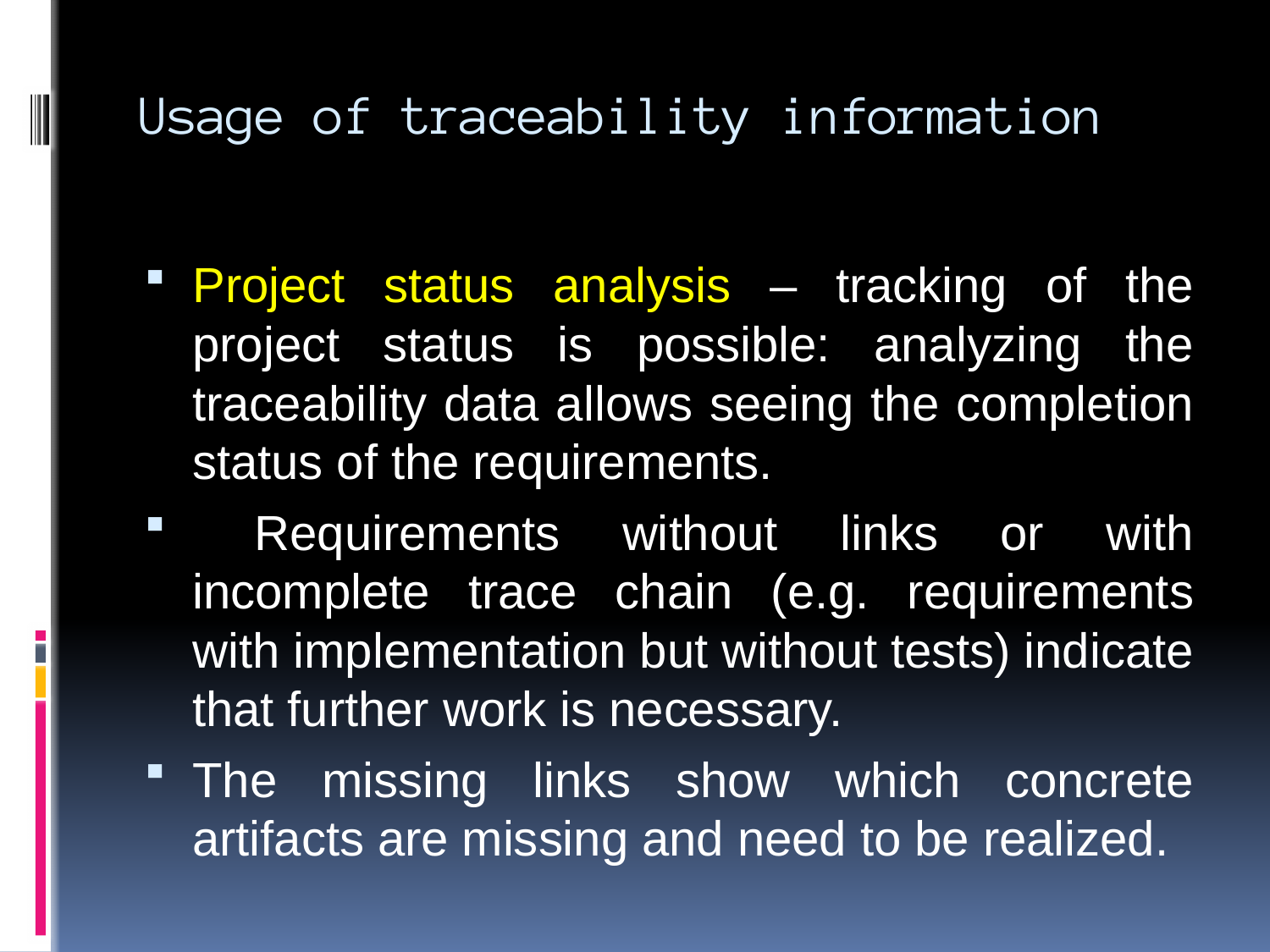

# Usage of traceability information
Project status analysis – tracking of the project status is possible: analyzing the traceability data allows seeing the completion status of the requirements.
 Requirements without links or with incomplete trace chain (e.g. requirements with implementation but without tests) indicate that further work is necessary.
The missing links show which concrete artifacts are missing and need to be realized.